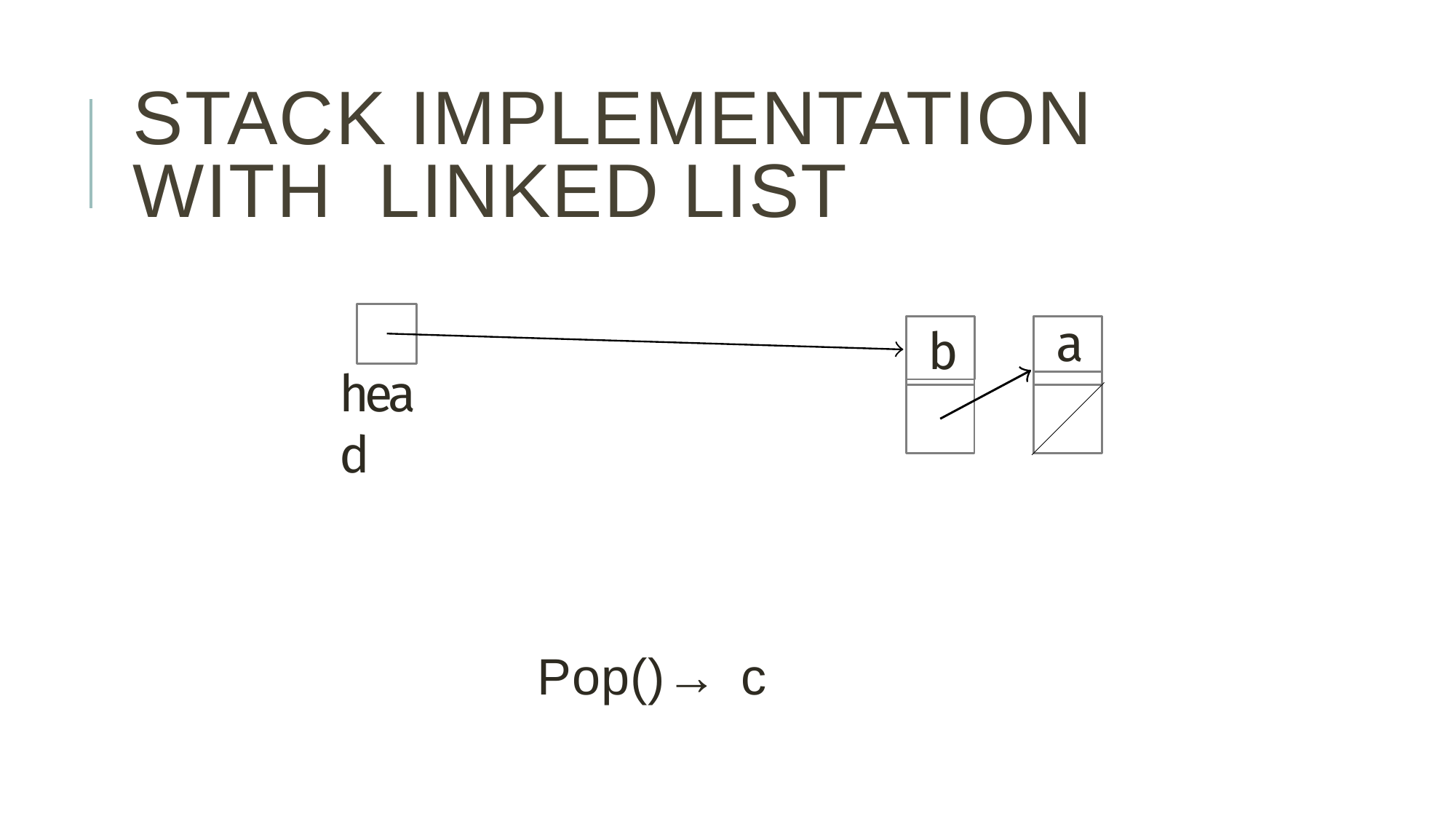

# Stack Implementation with  Linked List

b
a

head
Pop()→ c